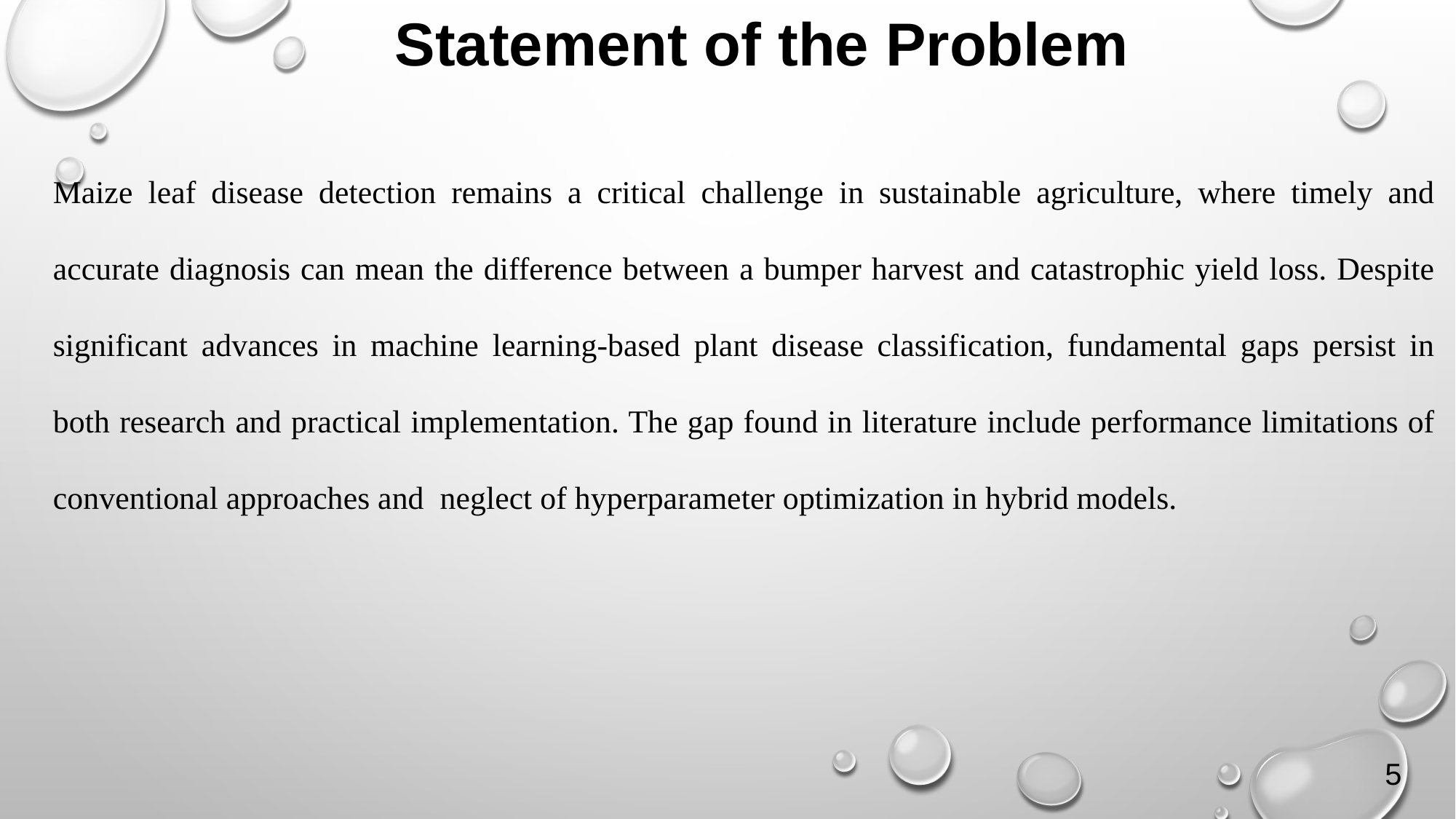

# Statement of the Problem

Maize leaf disease detection remains a critical challenge in sustainable agriculture, where timely and accurate diagnosis can mean the difference between a bumper harvest and catastrophic yield loss. Despite significant advances in machine learning-based plant disease classification, fundamental gaps persist in both research and practical implementation. The gap found in literature include performance limitations of conventional approaches and  neglect of hyperparameter optimization in hybrid models.

5